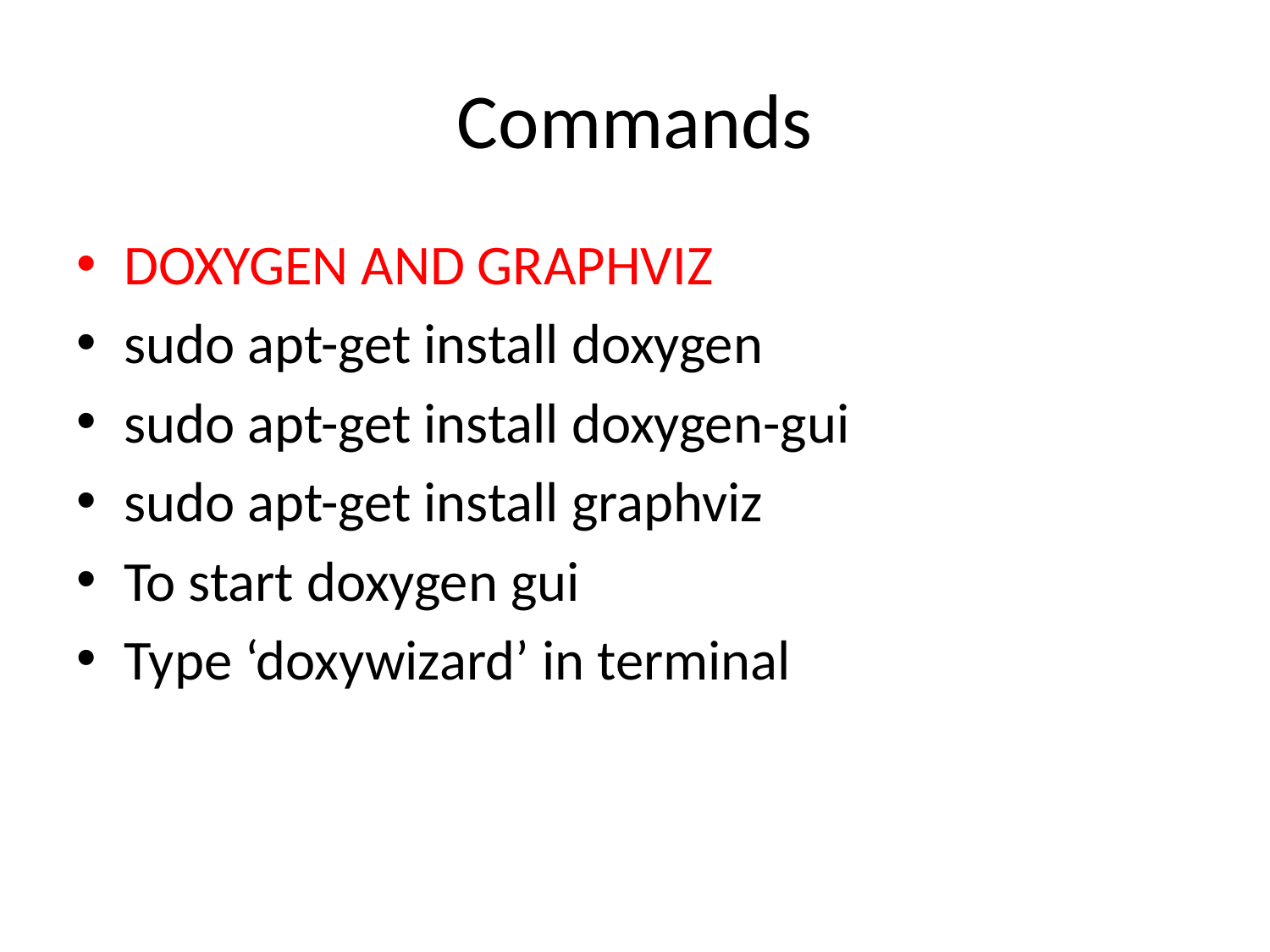

# Commands
DOXYGEN AND GRAPHVIZ
sudo apt-get install doxygen
sudo apt-get install doxygen-gui
sudo apt-get install graphviz
To start doxygen gui
Type ‘doxywizard’ in terminal